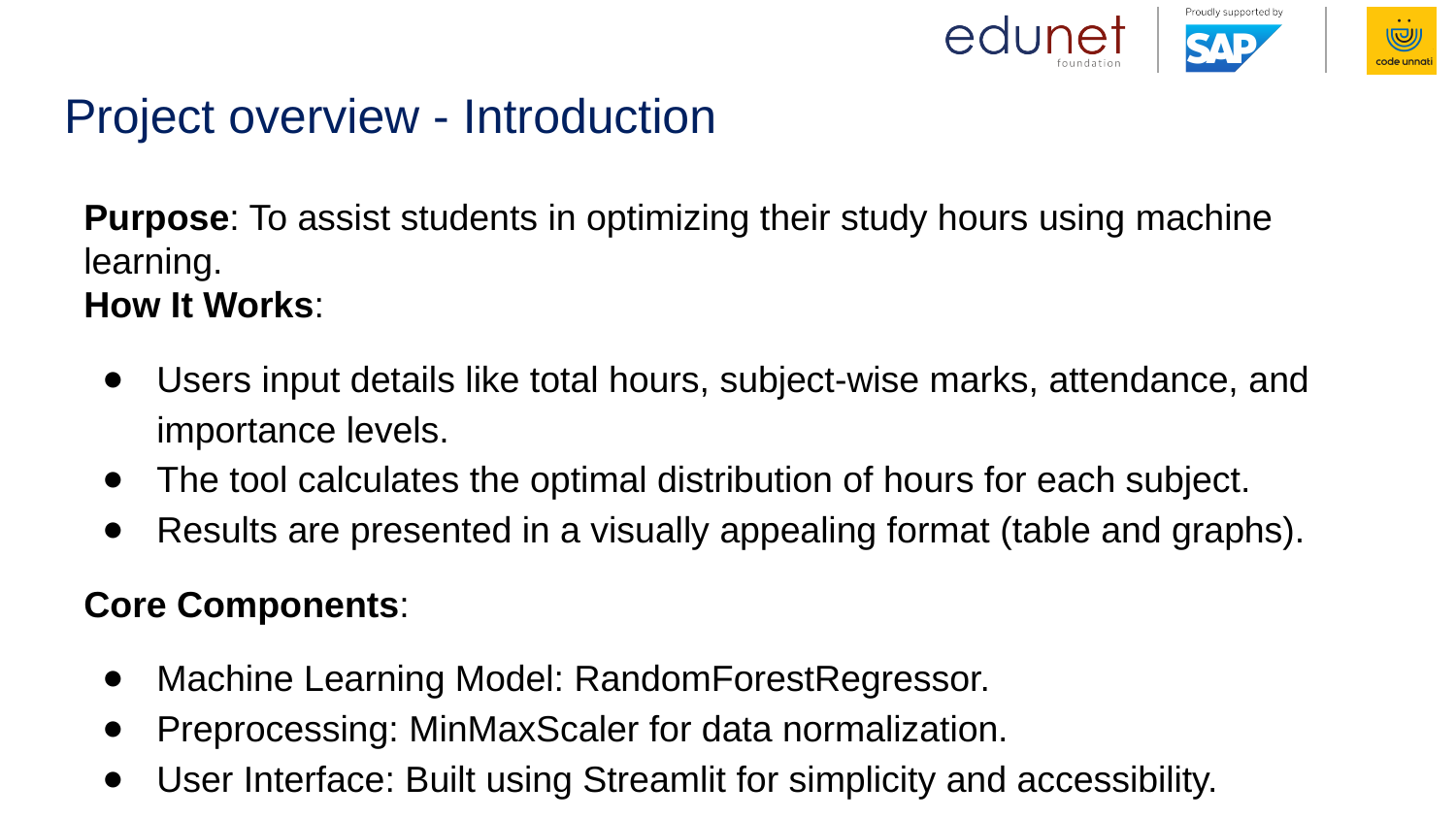

# Project overview - Introduction
Purpose: To assist students in optimizing their study hours using machine learning.
How It Works:
Users input details like total hours, subject-wise marks, attendance, and importance levels.
The tool calculates the optimal distribution of hours for each subject.
Results are presented in a visually appealing format (table and graphs).
Core Components:
Machine Learning Model: RandomForestRegressor.
Preprocessing: MinMaxScaler for data normalization.
User Interface: Built using Streamlit for simplicity and accessibility.